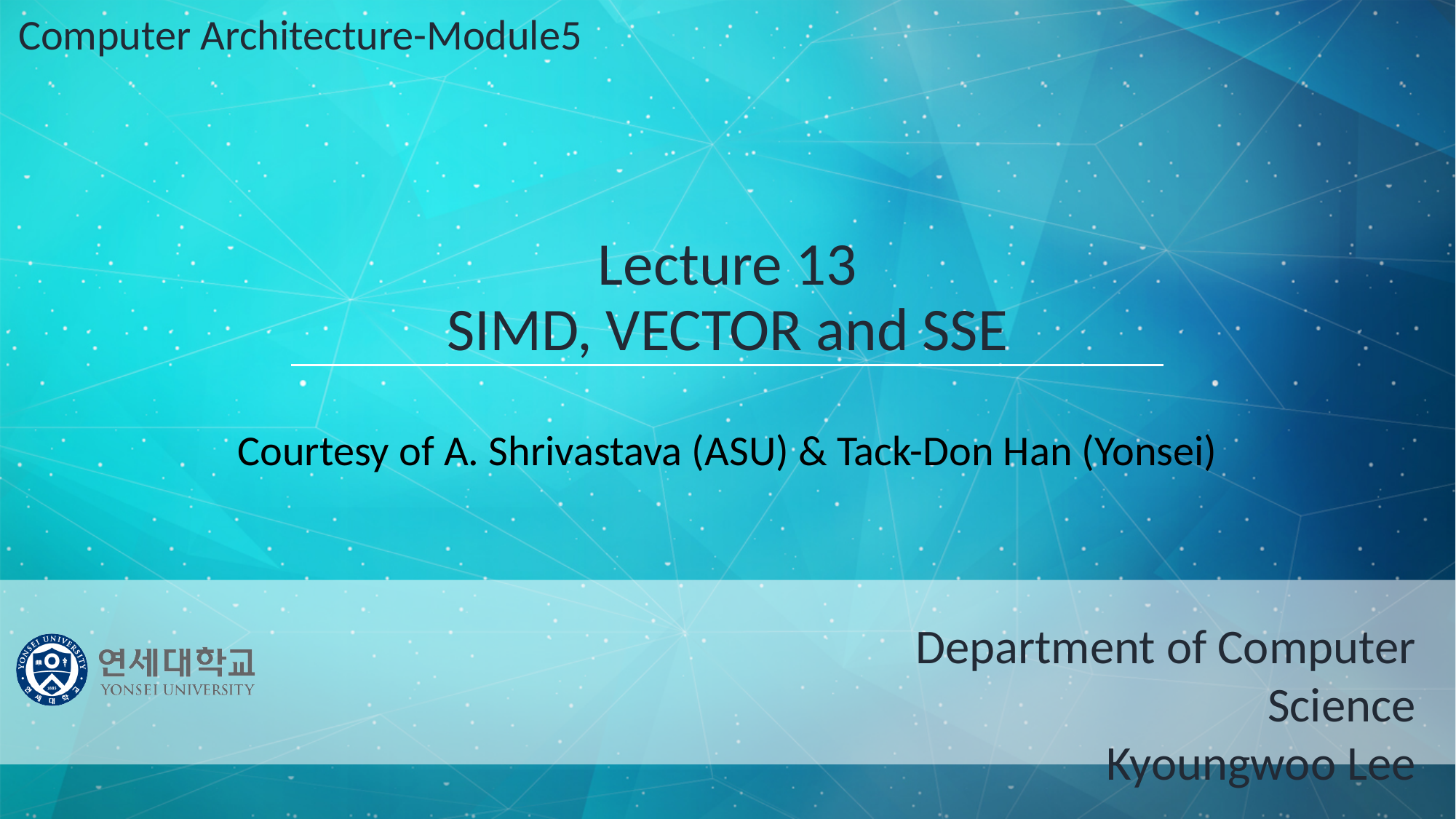

Computer Architecture-Module5
# Lecture 13 SIMD, VECTOR and SSE Courtesy of A. Shrivastava (ASU) & Tack-Don Han (Yonsei)
Department of Computer Science
Kyoungwoo Lee